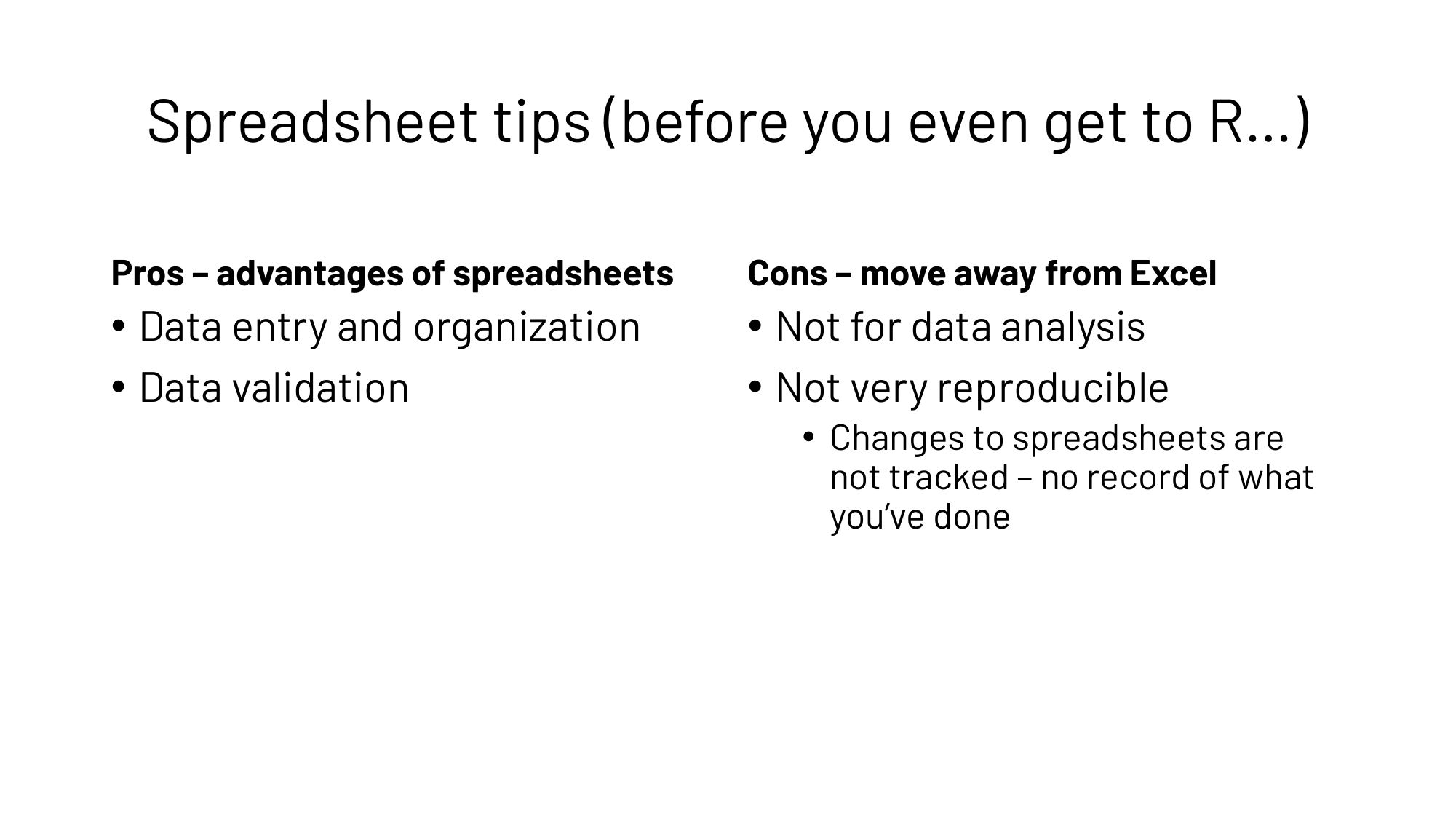

# Spreadsheet tips (before you even get to R…)
Pros – advantages of spreadsheets
Cons – move away from Excel
Data entry and organization
Data validation

Not for data analysis
Not very reproducible
Changes to spreadsheets are not tracked – no record of what you’ve done